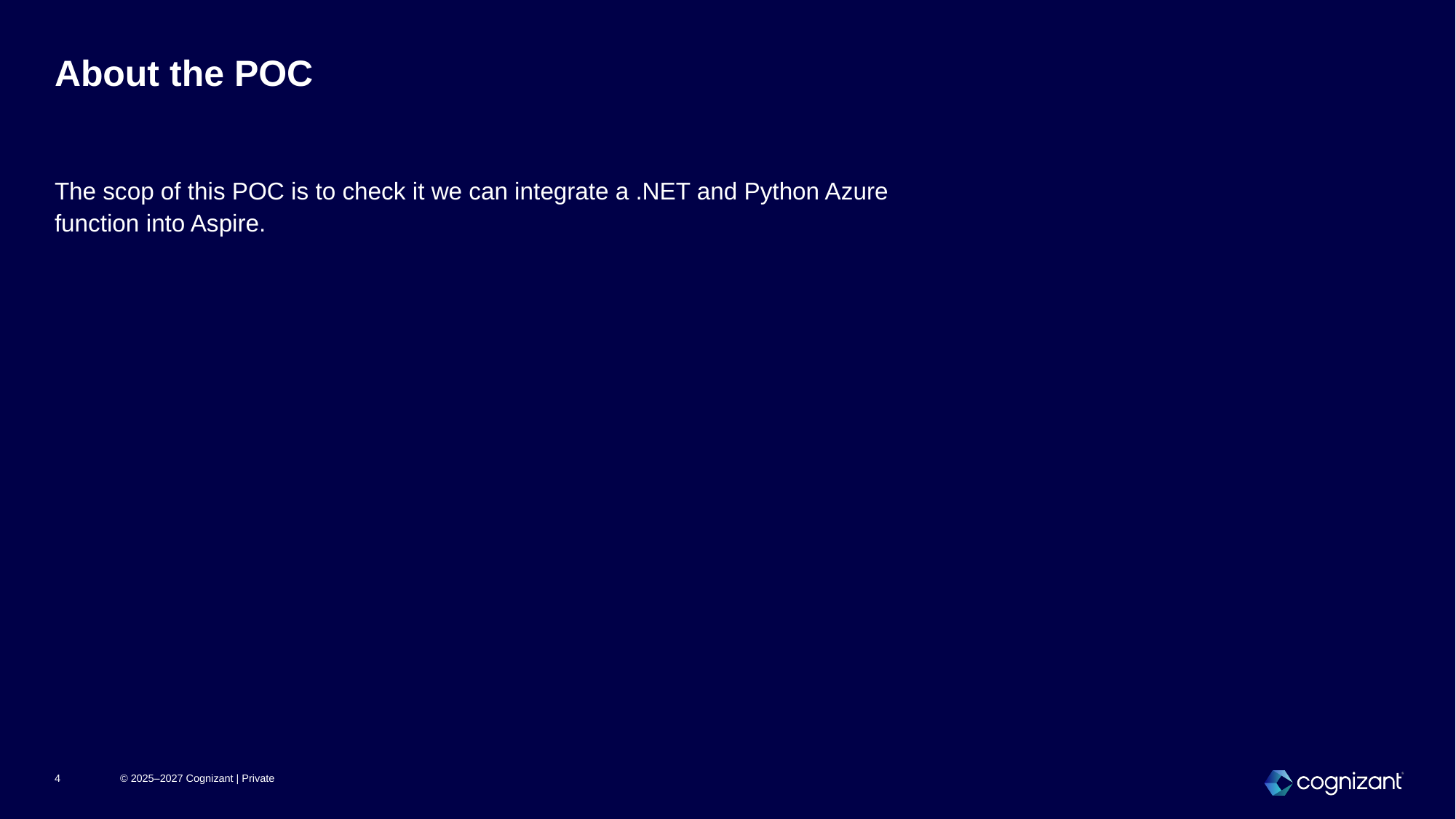

# About the POC
The scop of this POC is to check it we can integrate a .NET and Python Azure function into Aspire.
4
© 2025–2027 Cognizant | Private